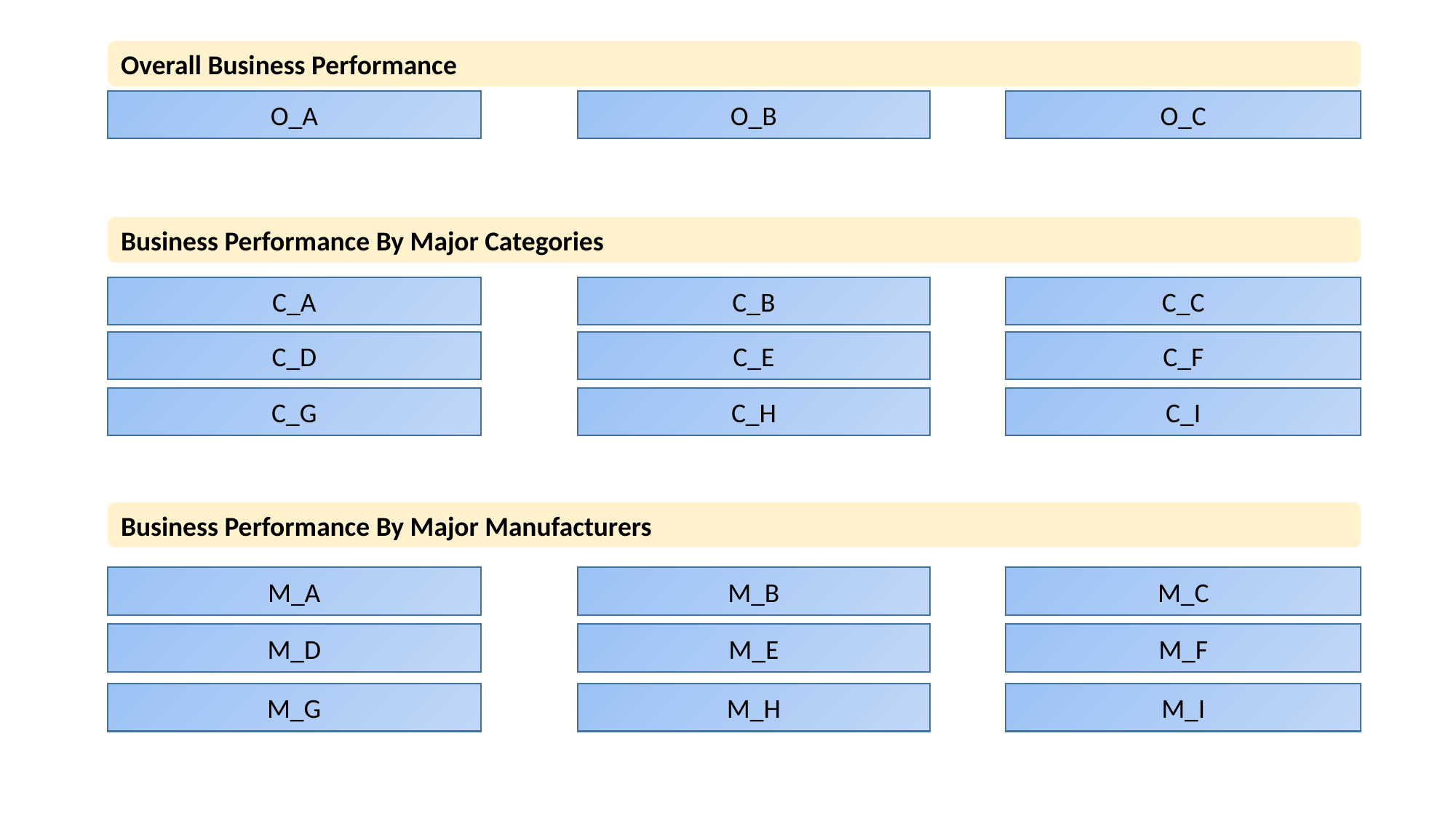

Overall Business Performance
O_A
O_B
O_C
Business Performance By Major Categories
C_A
C_B
C_C
C_D
C_E
C_F
C_G
C_H
C_I
Business Performance By Major Manufacturers
M_A
M_B
M_C
M_D
M_E
M_F
M_G
M_H
M_I